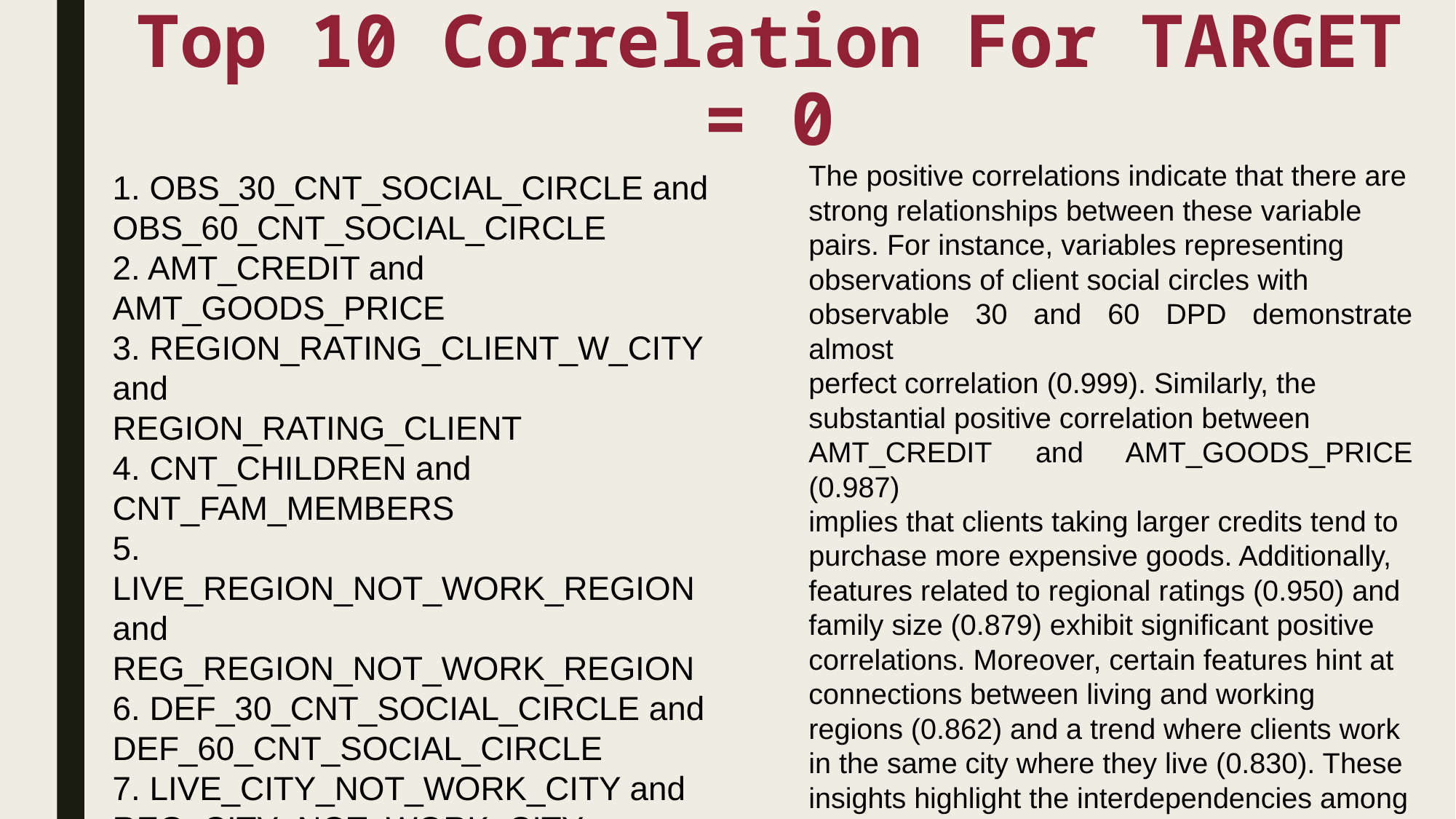

Top 10 Correlation For TARGET = 0
The positive correlations indicate that there are
strong relationships between these variable
pairs. For instance, variables representing
observations of client social circles with
observable 30 and 60 DPD demonstrate almost
perfect correlation (0.999). Similarly, the
substantial positive correlation between
AMT_CREDIT and AMT_GOODS_PRICE (0.987)
implies that clients taking larger credits tend to
purchase more expensive goods. Additionally,
features related to regional ratings (0.950) and
family size (0.879) exhibit significant positive
correlations. Moreover, certain features hint at
connections between living and working
regions (0.862) and a trend where clients work
in the same city where they live (0.830). These
insights highlight the interdependencies among
these variables, providing valuable information
for further analysis and modeling.
1. OBS_30_CNT_SOCIAL_CIRCLE and
OBS_60_CNT_SOCIAL_CIRCLE
2. AMT_CREDIT and AMT_GOODS_PRICE
3. REGION_RATING_CLIENT_W_CITY and
REGION_RATING_CLIENT
4. CNT_CHILDREN and CNT_FAM_MEMBERS
5. LIVE_REGION_NOT_WORK_REGION and
REG_REGION_NOT_WORK_REGION
6. DEF_30_CNT_SOCIAL_CIRCLE and
DEF_60_CNT_SOCIAL_CIRCLE
7. LIVE_CITY_NOT_WORK_CITY and
REG_CITY_NOT_WORK_CITY:
8. AMT_ANNUITY and AMT_GOODS_PRICE:
9. AMT_ANNUITY and AMT_CREDIT
10.DAYS_EMPLOYED and DAYS_BIRTH